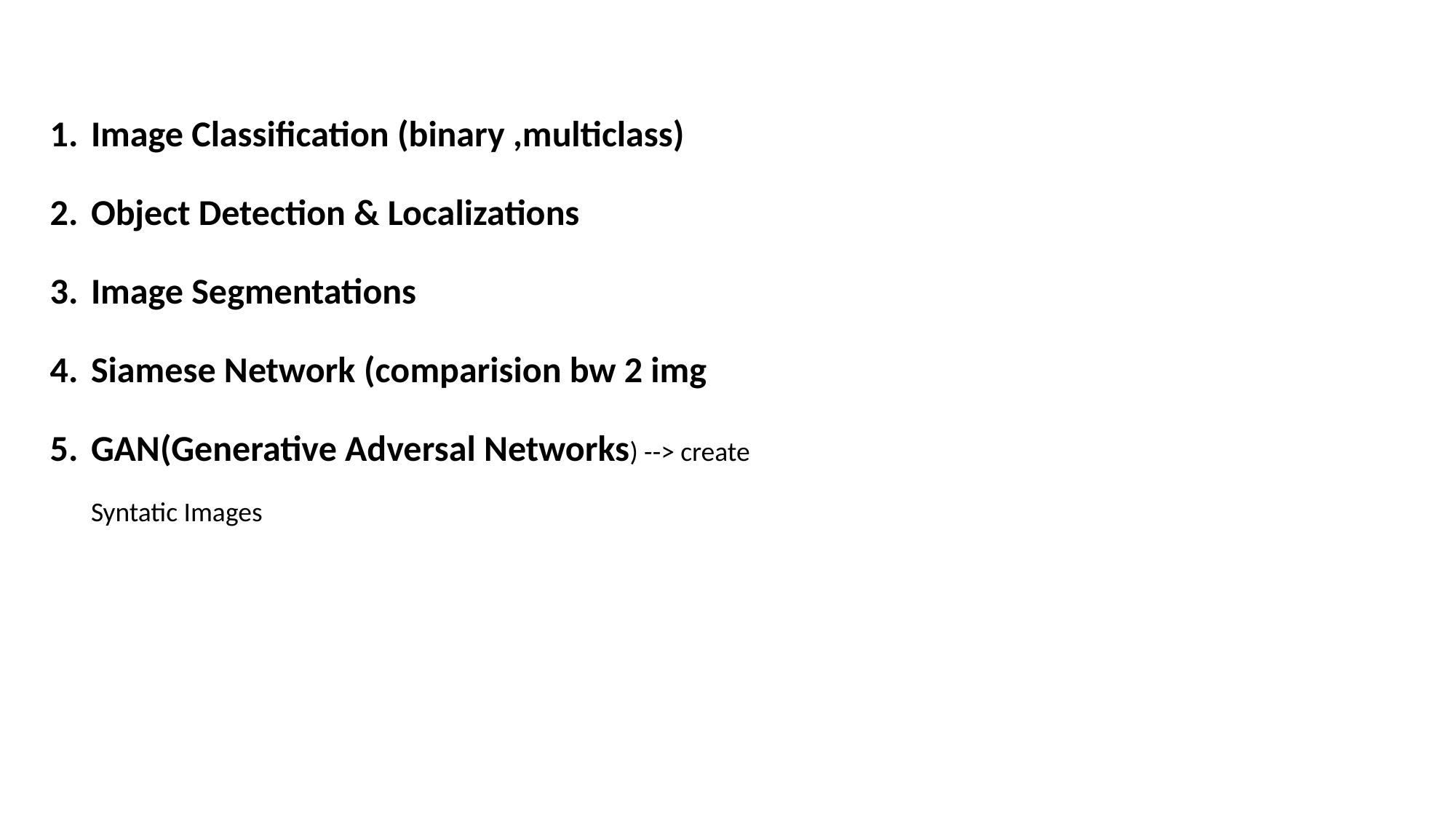

Image Classification (binary ,multiclass)
Object Detection & Localizations
Image Segmentations
Siamese Network (comparision bw 2 img
GAN(Generative Adversal Networks) --> create Syntatic Images